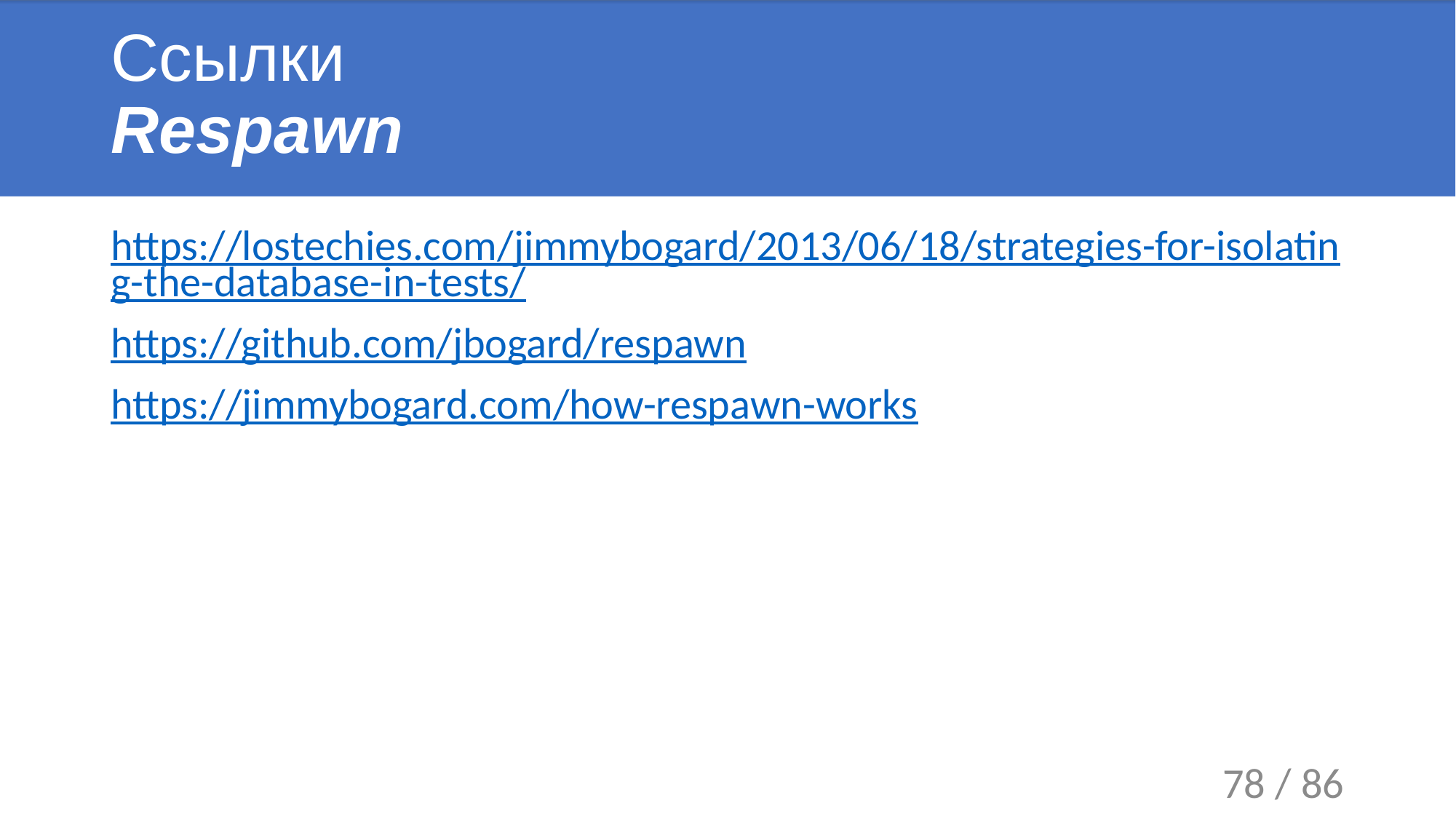

# Ссылки Respawn
https://lostechies.com/jimmybogard/2013/06/18/strategies-for-isolating-the-database-in-tests/
https://github.com/jbogard/respawn
https://jimmybogard.com/how-respawn-works

78